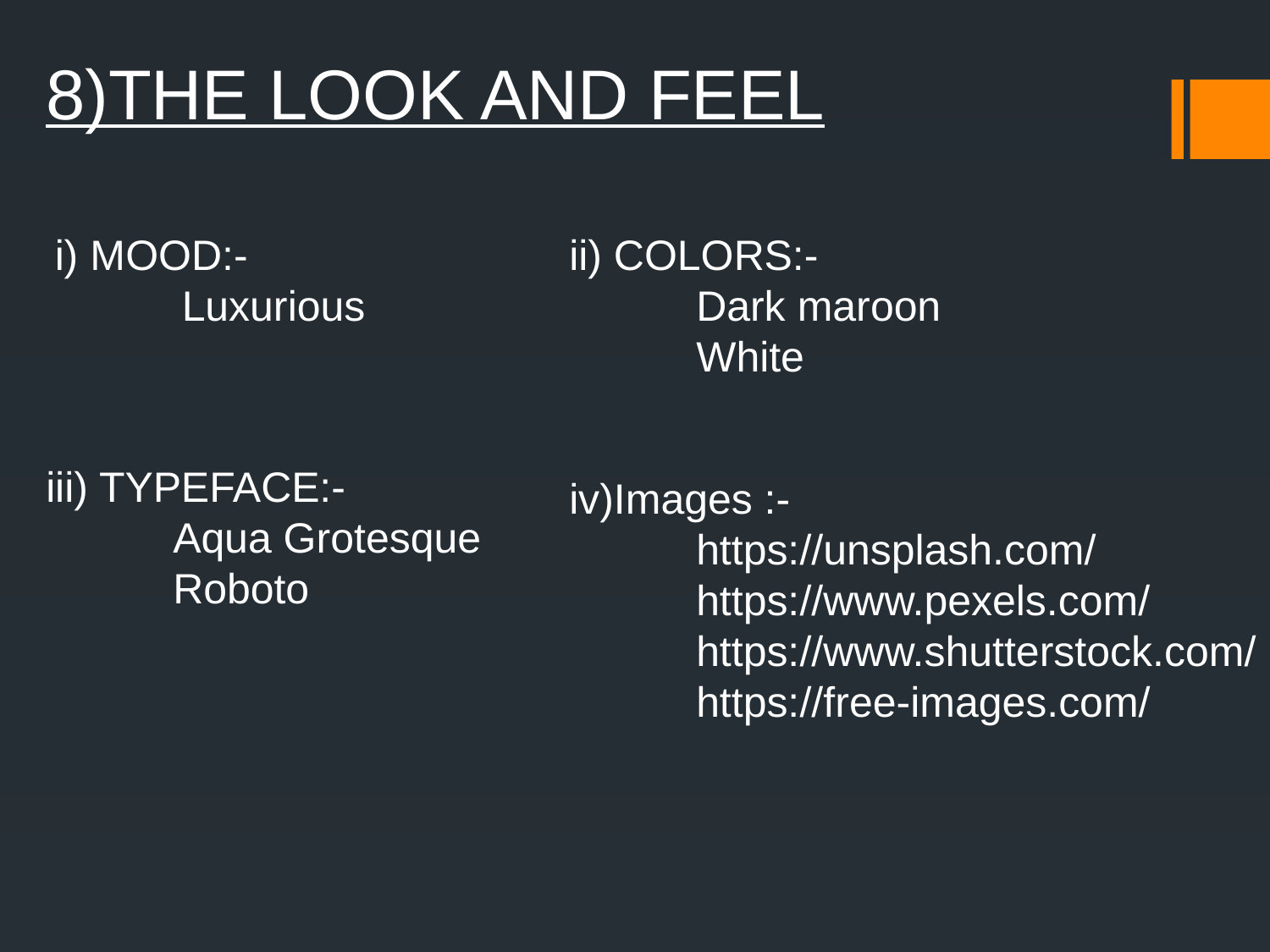

8)THE LOOK AND FEEL
i) MOOD:-
	Luxurious
ii) COLORS:-
	Dark maroon
	White
iii) TYPEFACE:-
	Aqua Grotesque
	Roboto
iv)Images :-
	https://unsplash.com/
	https://www.pexels.com/
	https://www.shutterstock.com/
	https://free-images.com/